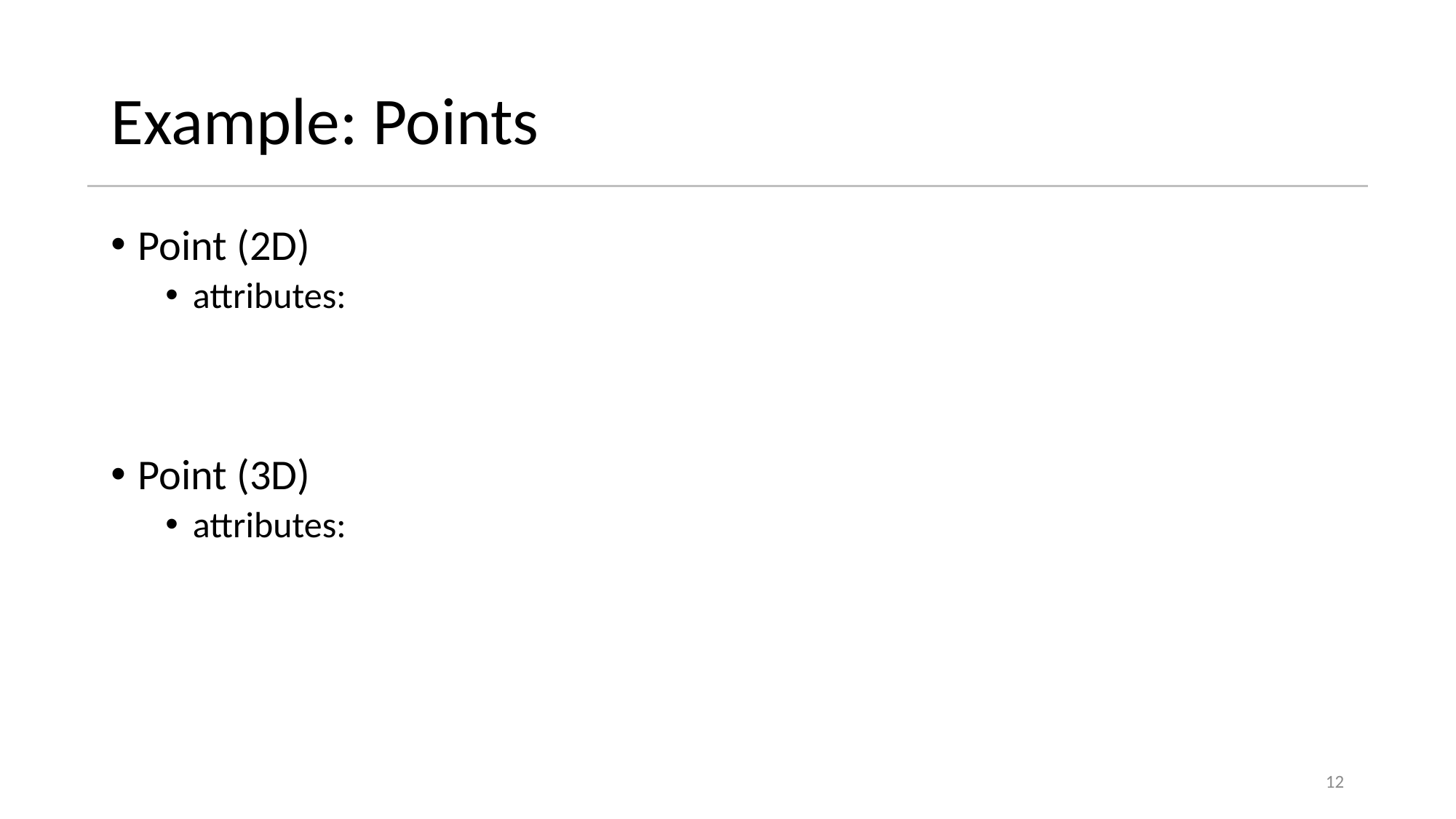

# Example: Points
Point (2D)
attributes:

Point (3D)
attributes:

12